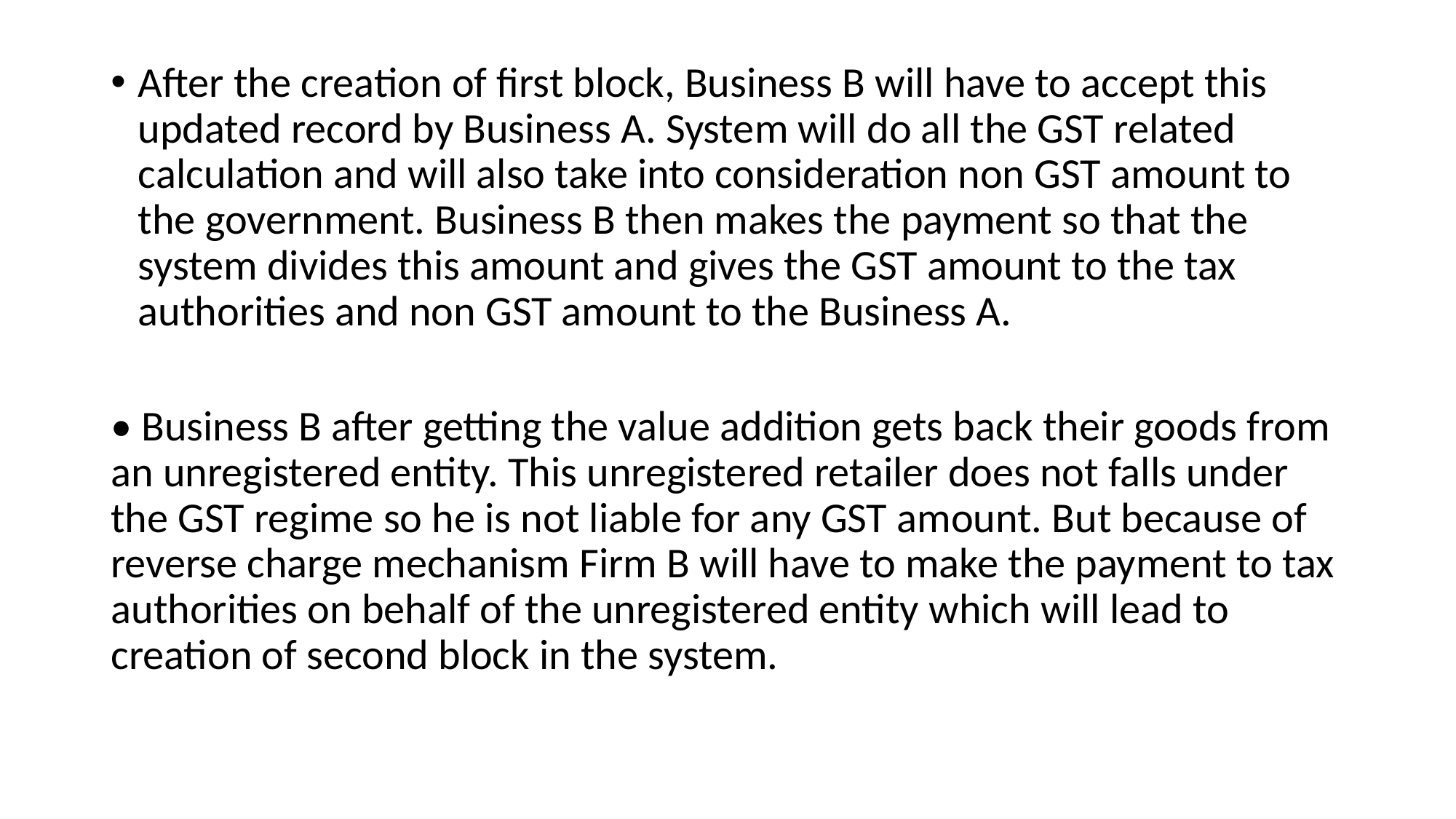

After the creation of first block, Business B will have to accept this updated record by Business A. System will do all the GST related calculation and will also take into consideration non GST amount to the government. Business B then makes the payment so that the system divides this amount and gives the GST amount to the tax authorities and non GST amount to the Business A.
• Business B after getting the value addition gets back their goods from an unregistered entity. This unregistered retailer does not falls under the GST regime so he is not liable for any GST amount. But because of reverse charge mechanism Firm B will have to make the payment to tax authorities on behalf of the unregistered entity which will lead to creation of second block in the system.